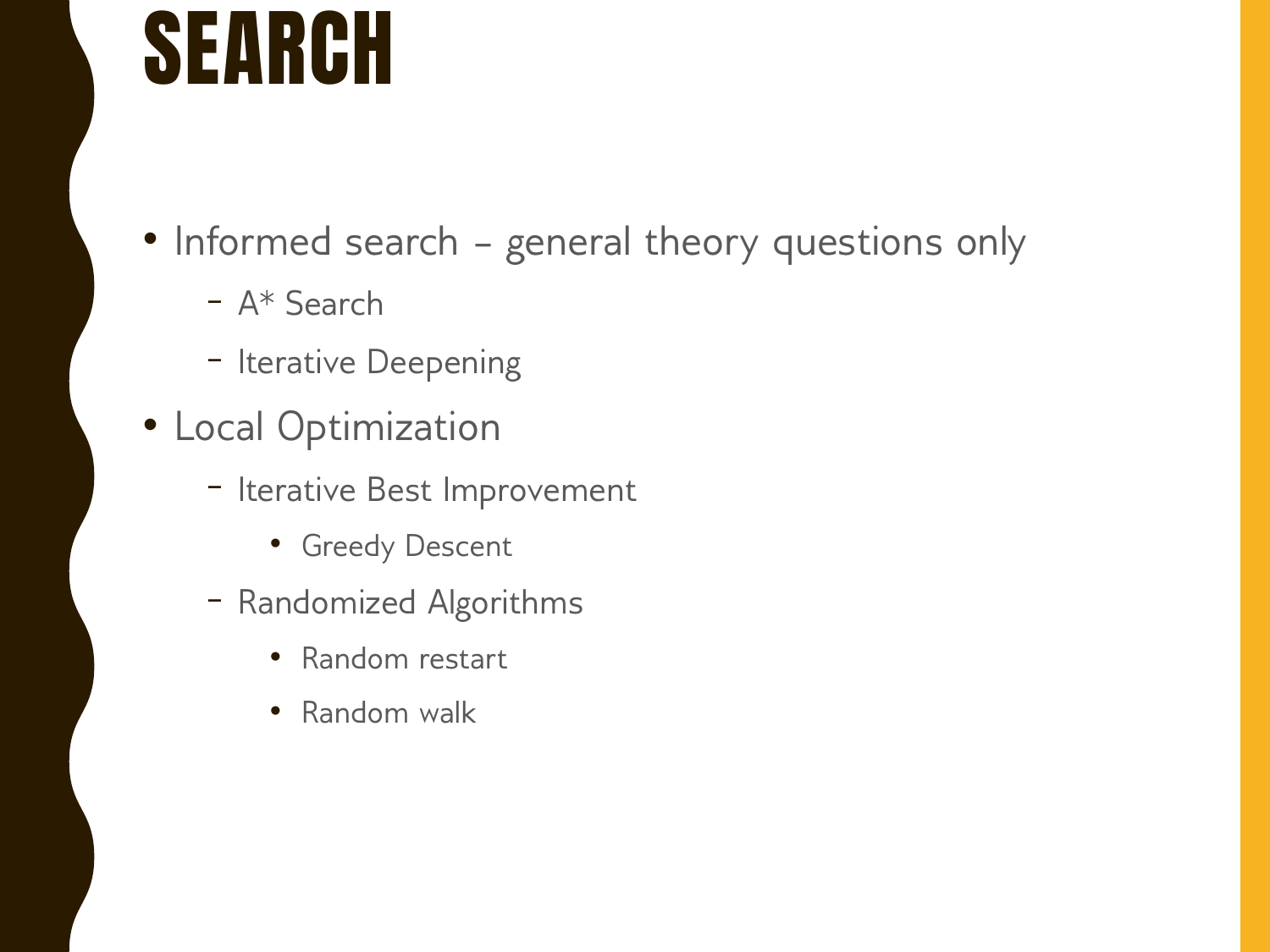

# Search
Informed search – general theory questions only
A* Search
Iterative Deepening
Local Optimization
Iterative Best Improvement
Greedy Descent
Randomized Algorithms
Random restart
Random walk